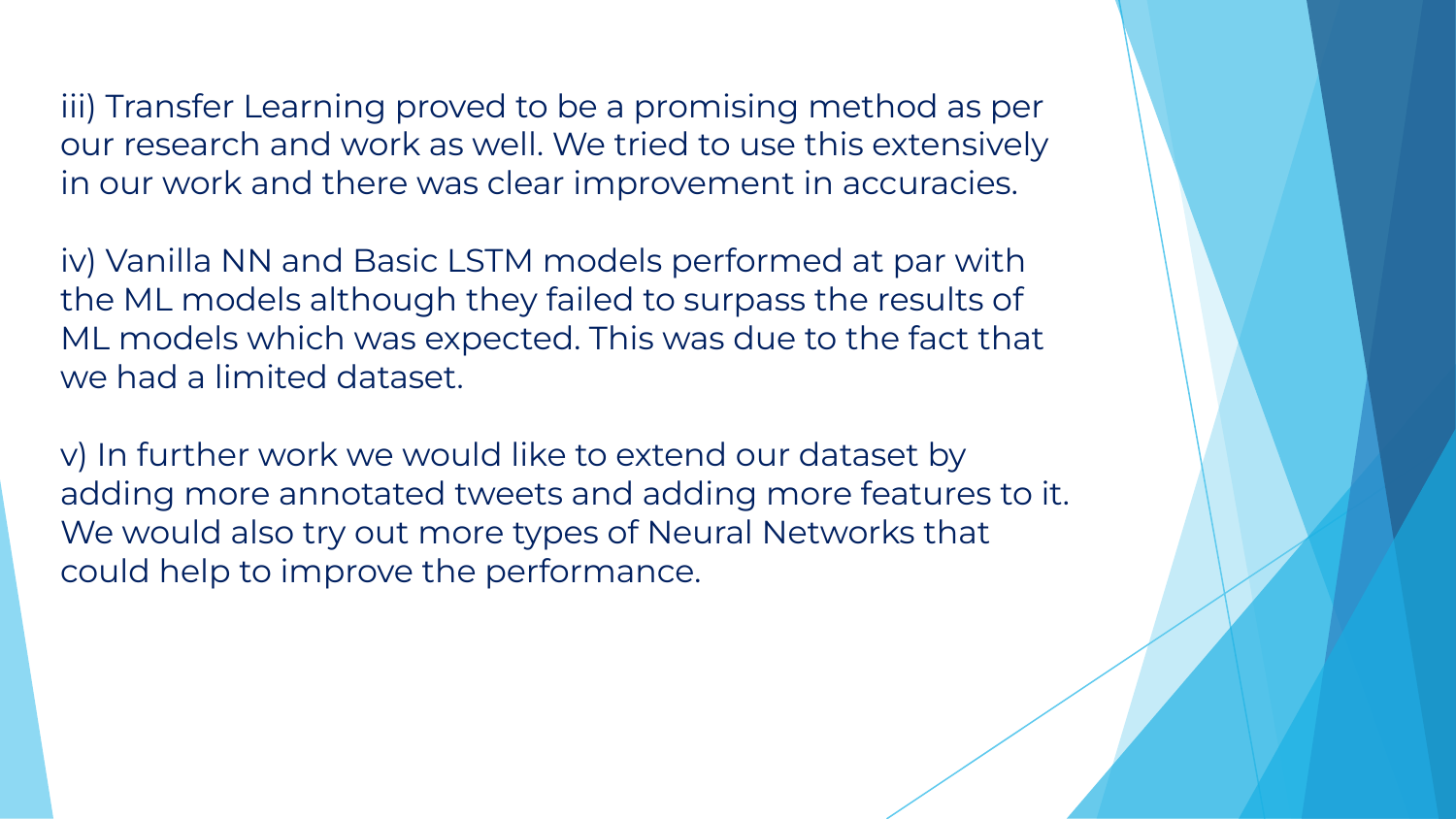

iii) Transfer Learning proved to be a promising method as per our research and work as well. We tried to use this extensively in our work and there was clear improvement in accuracies.

iv) Vanilla NN and Basic LSTM models performed at par with the ML models although they failed to surpass the results of ML models which was expected. This was due to the fact that we had a limited dataset.

v) In further work we would like to extend our dataset by adding more annotated tweets and adding more features to it. We would also try out more types of Neural Networks that could help to improve the performance.